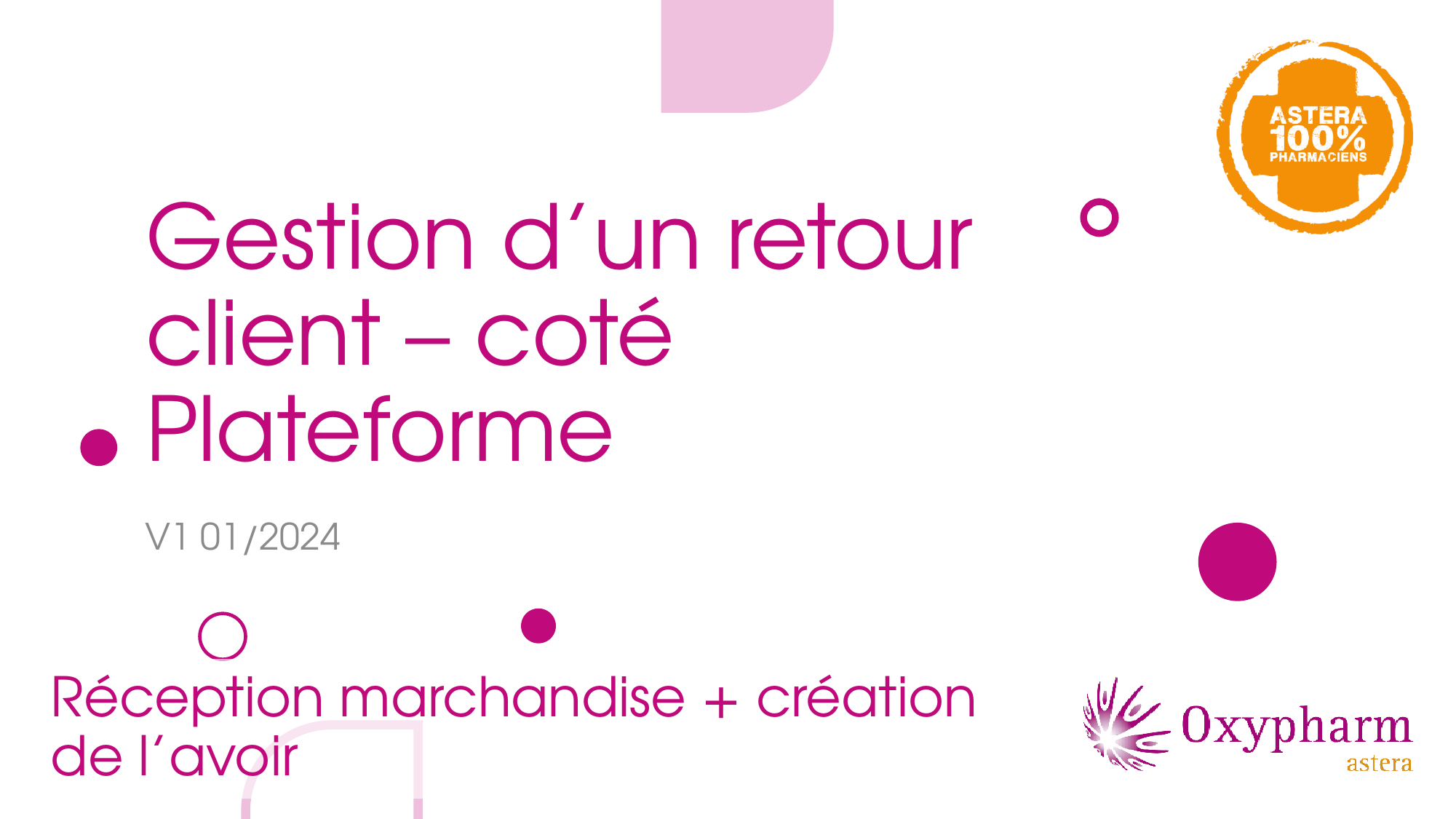

# Gestion d’un retour client – coté Plateforme
V1 01/2024
Réception marchandise + création de l’avoir